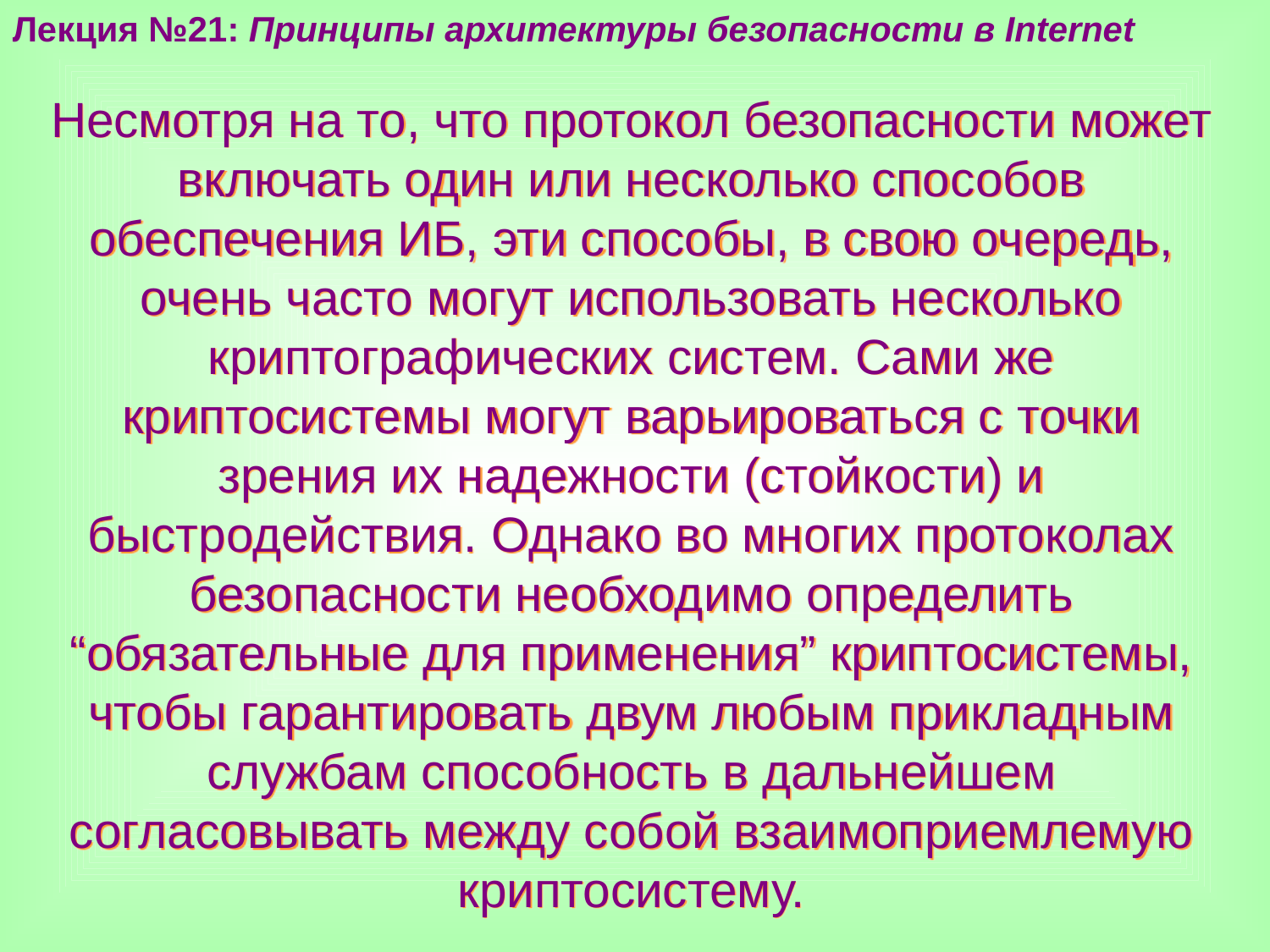

Лекция №21: Принципы архитектуры безопасности в Internet
Несмотря на то, что протокол безопасности может включать один или несколько способов обеспечения ИБ, эти способы, в свою очередь, очень часто могут использовать несколько криптографических систем. Сами же криптосистемы могут варьироваться с точки зрения их надежности (стойкости) и быстродействия. Однако во многих протоколах безопасности необходимо определить “обязательные для применения” криптосистемы, чтобы гарантировать двум любым прикладным службам способность в дальнейшем согласовывать между собой взаимоприемлемую криптосистему.